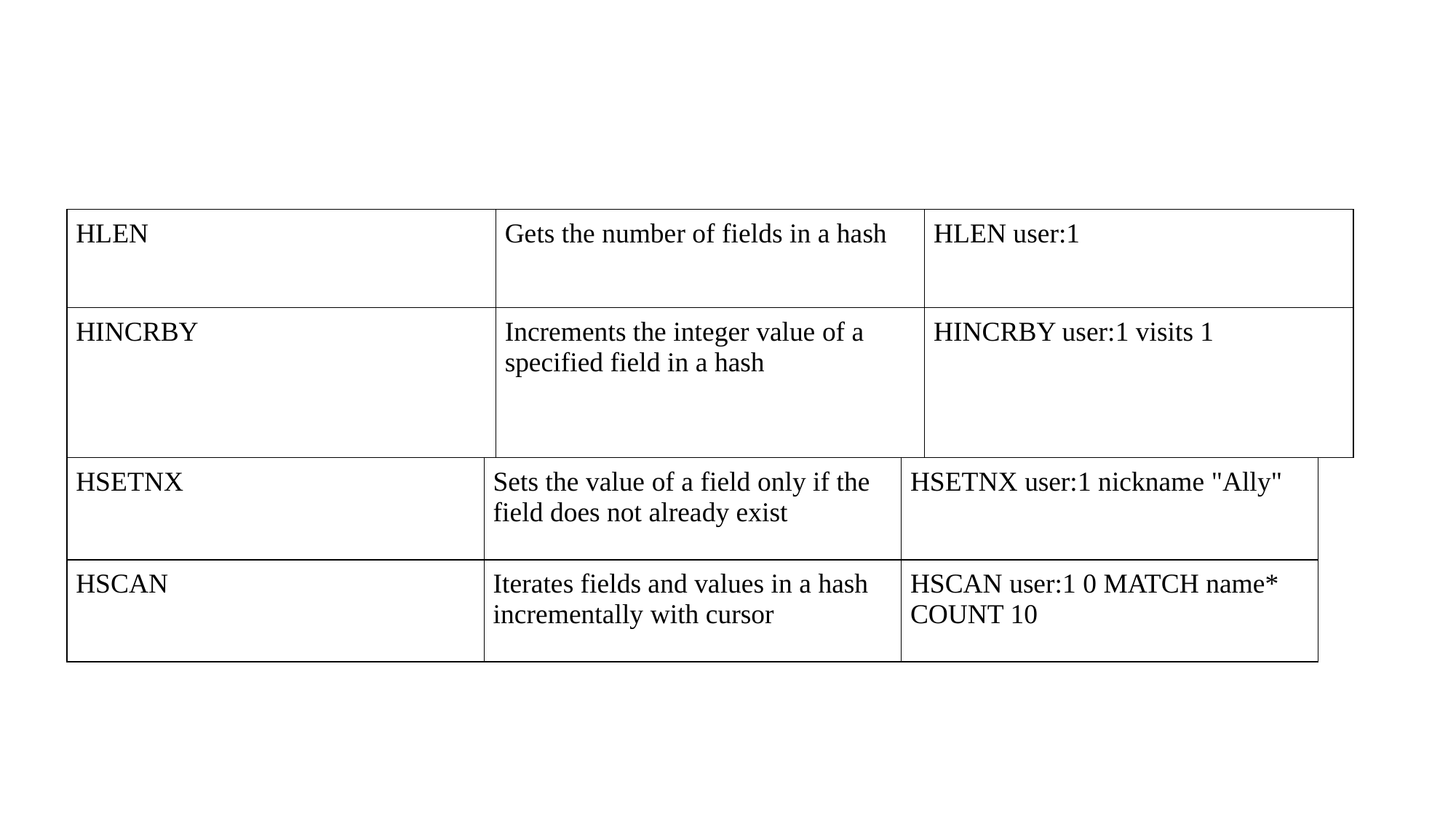

| HLEN | Gets the number of fields in a hash | HLEN user:1 |
| --- | --- | --- |
| HINCRBY | Increments the integer value of a specified field in a hash | HINCRBY user:1 visits 1 |
| HSETNX | Sets the value of a field only if the field does not already exist | HSETNX user:1 nickname "Ally" |
| --- | --- | --- |
| HSCAN | Iterates fields and values in a hash incrementally with cursor | HSCAN user:1 0 MATCH name\* COUNT 10 |